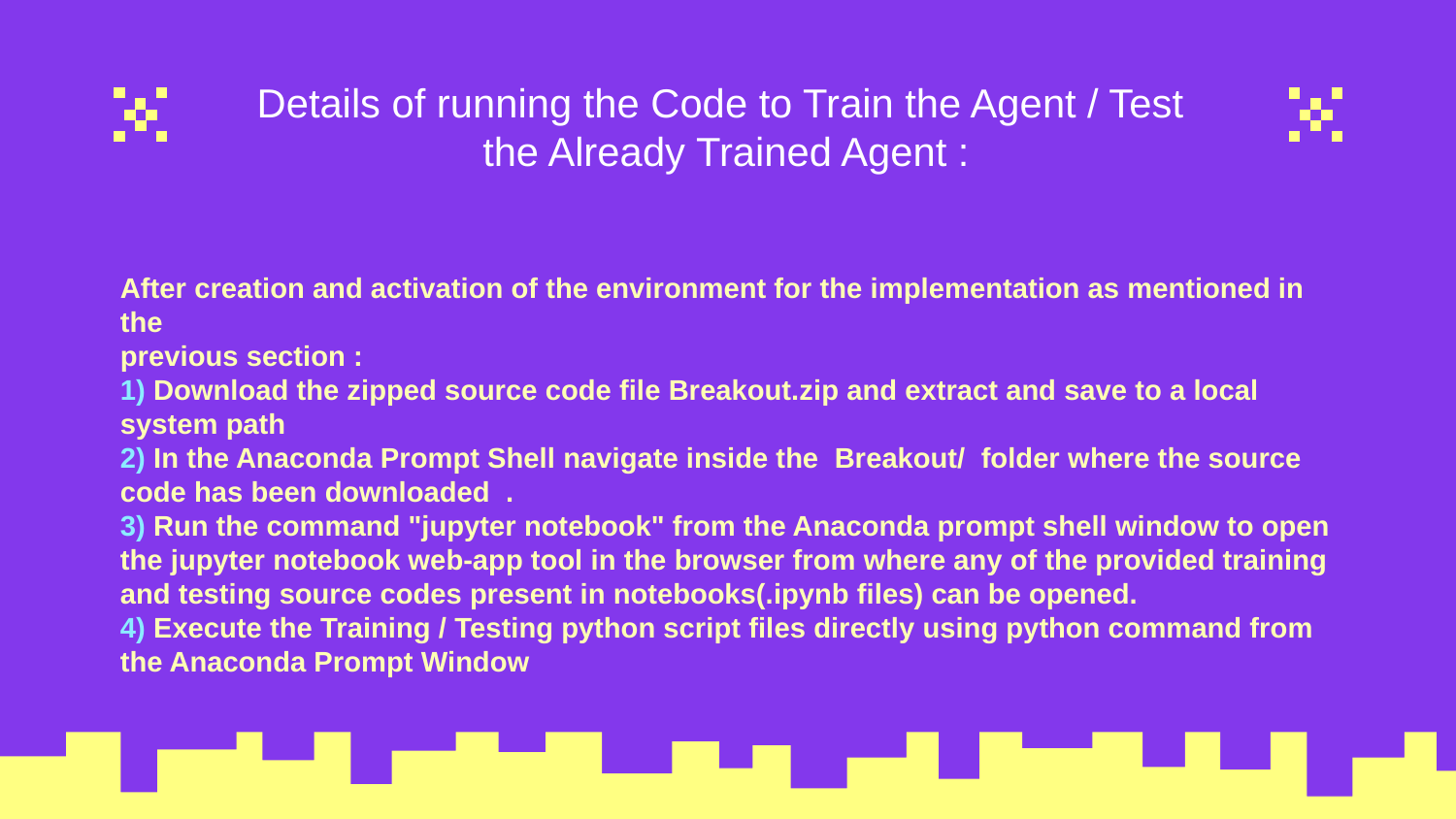

# Details of running the Code to Train the Agent / Test the Already Trained Agent :

After creation and activation of the environment for the implementation as mentioned in the
previous section :
1) Download the zipped source code file Breakout.zip and extract and save to a local system path
2) In the Anaconda Prompt Shell navigate inside the  Breakout/  folder where the source code has been downloaded  .
3) Run the command "jupyter notebook" from the Anaconda prompt shell window to open the jupyter notebook web-app tool in the browser from where any of the provided training and testing source codes present in notebooks(.ipynb files) can be opened.
4) Execute the Training / Testing python script files directly using python command from the Anaconda Prompt Window